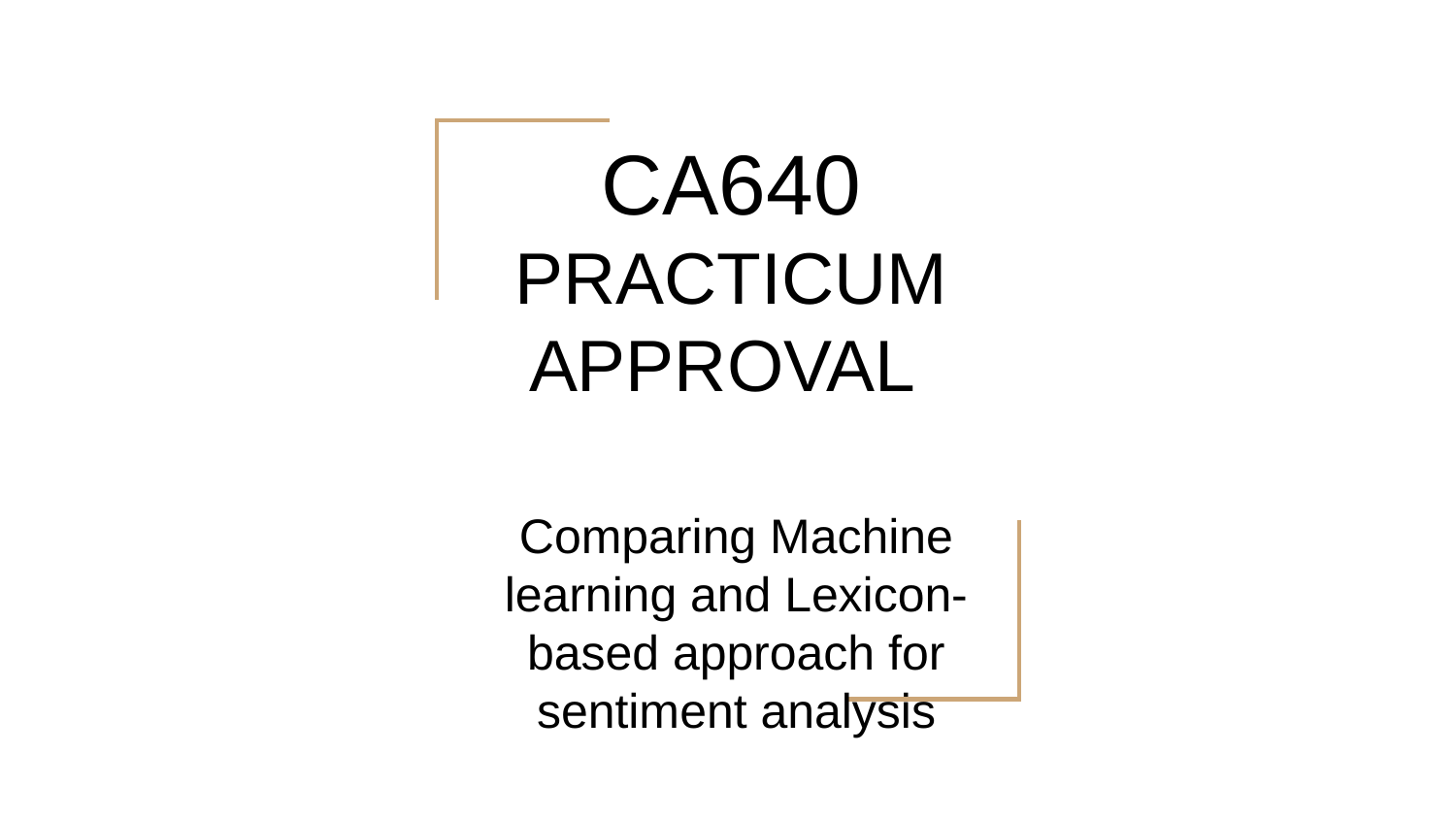

# CA640
PRACTICUM APPROVAL
Comparing Machine learning and Lexicon-based approach for sentiment analysis